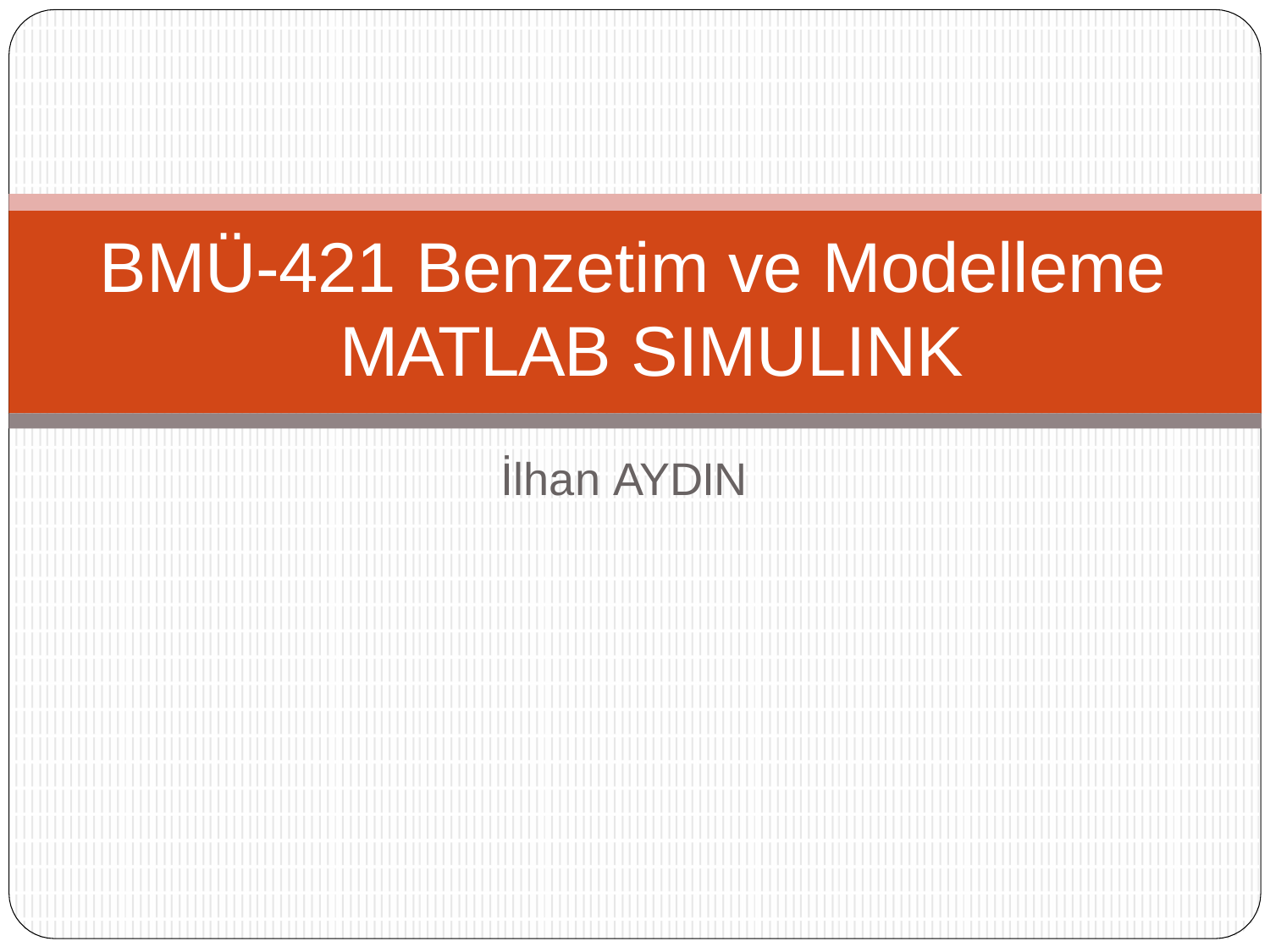

# BMÜ-421 Benzetim ve Modelleme  MATLAB SIMULINK

İlhan AYDIN